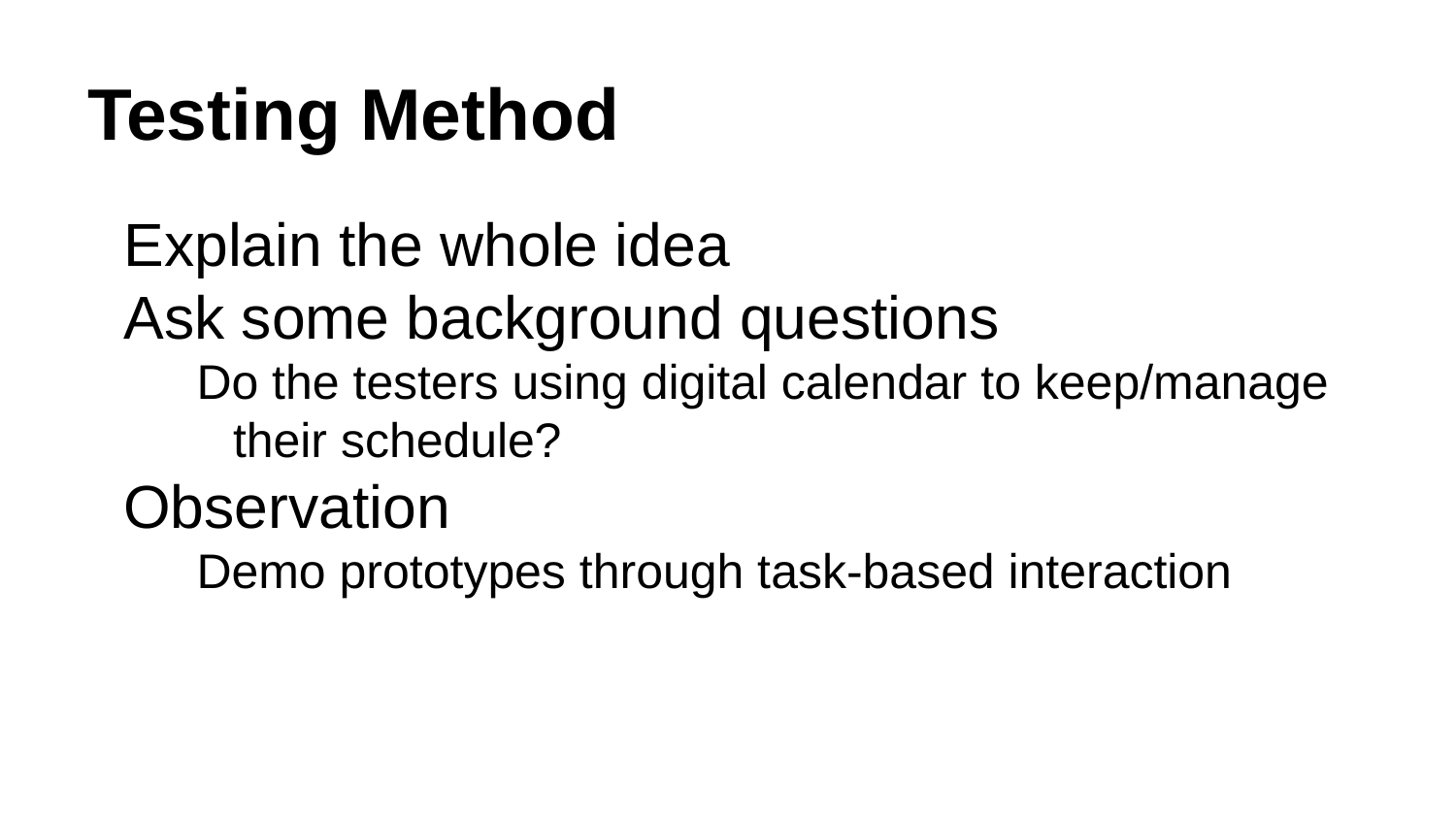

# Testing Method
Explain the whole idea
Ask some background questions
Do the testers using digital calendar to keep/manage their schedule?
Observation
Demo prototypes through task-based interaction